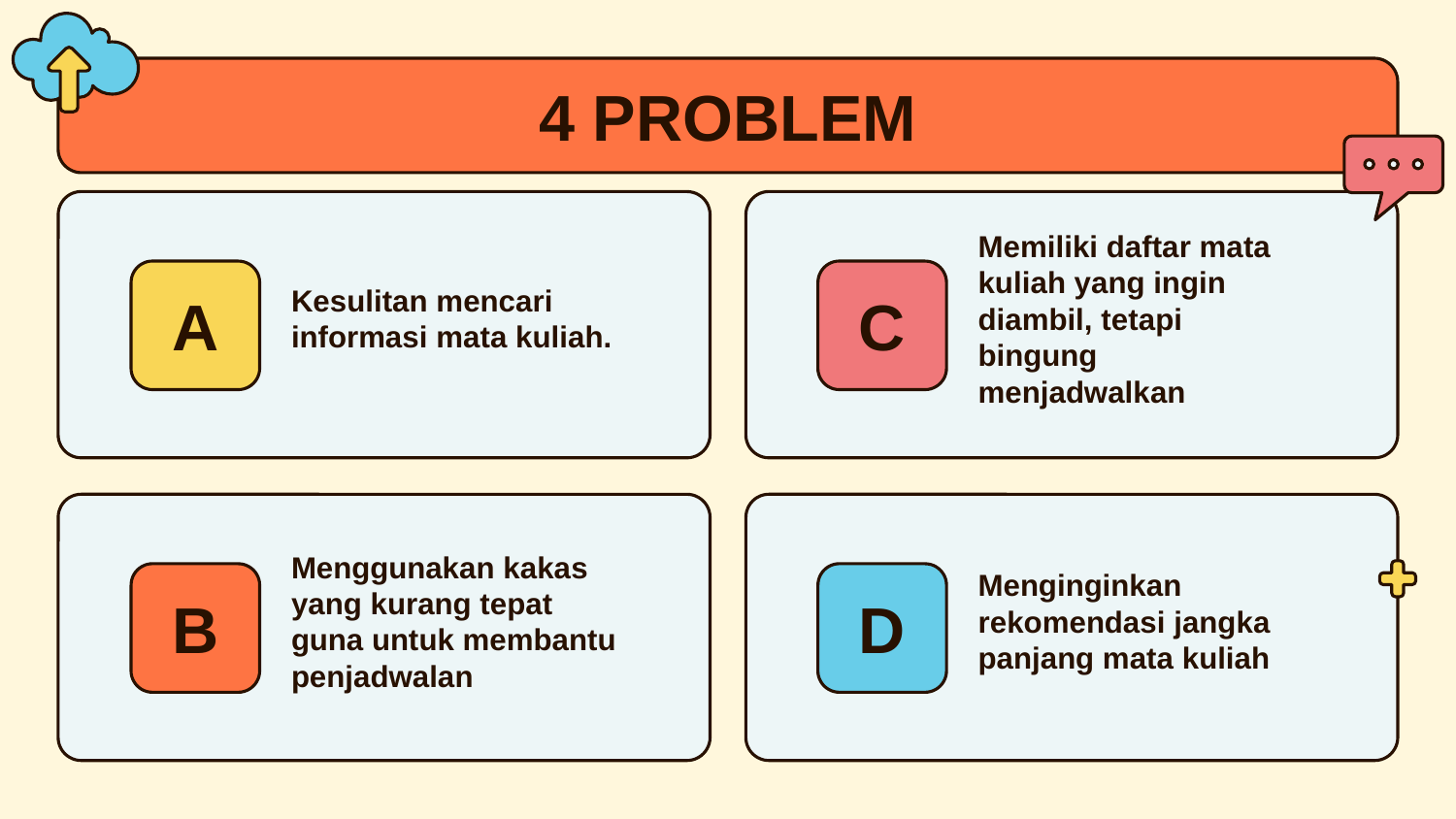

# 4 PROBLEM

Kesulitan mencari informasi mata kuliah.
Memiliki daftar mata kuliah yang ingin diambil, tetapi bingung menjadwalkan

A
C

Menggunakan kakas yang kurang tepat guna untuk membantu penjadwalan
Menginginkan rekomendasi jangka panjang mata kuliah

B
D